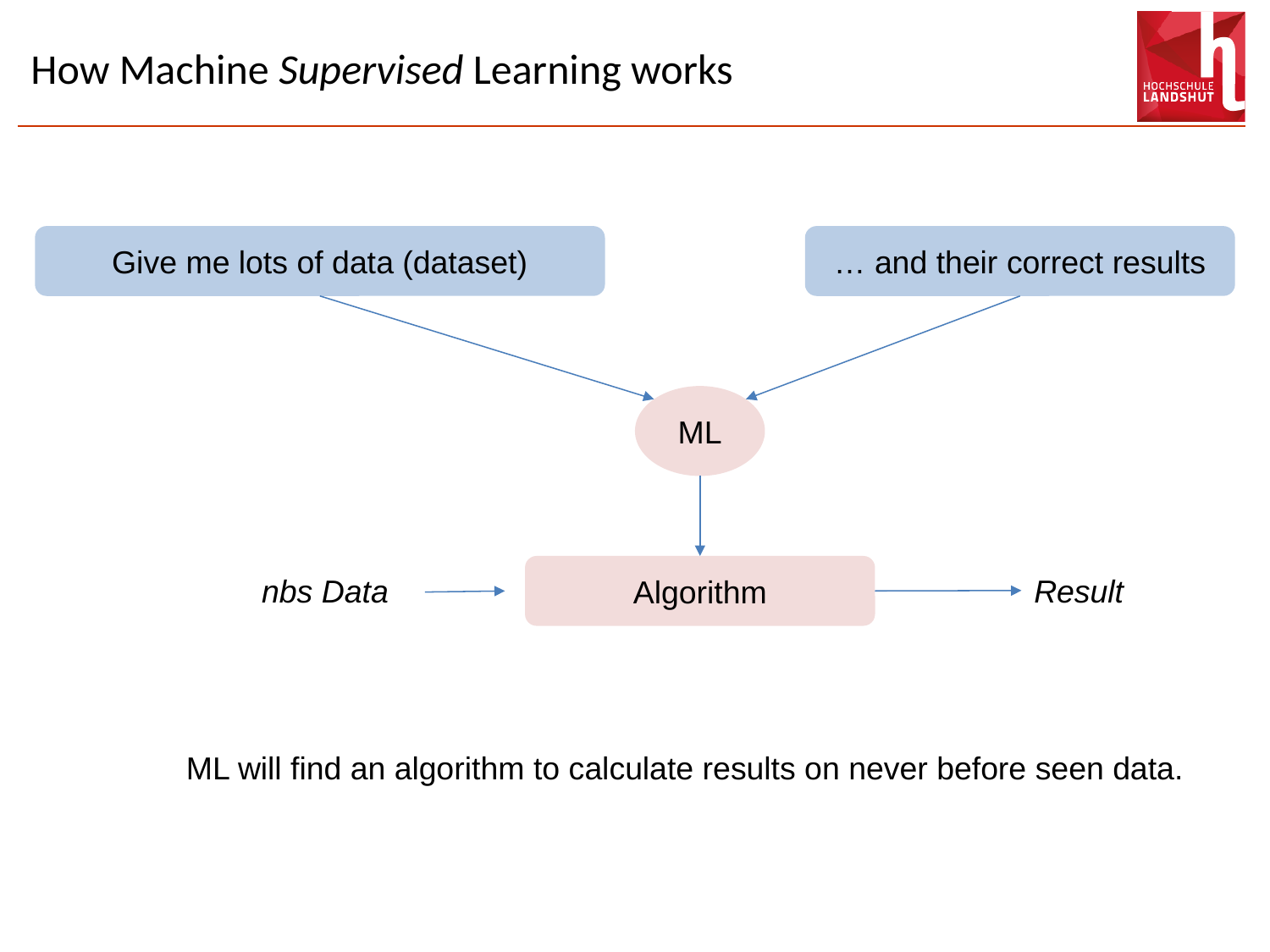

# How Machine Supervised Learning works
Give me lots of data (dataset)
… and their correct results
ML
Algorithm
nbs Data
Result
ML will find an algorithm to calculate results on never before seen data.